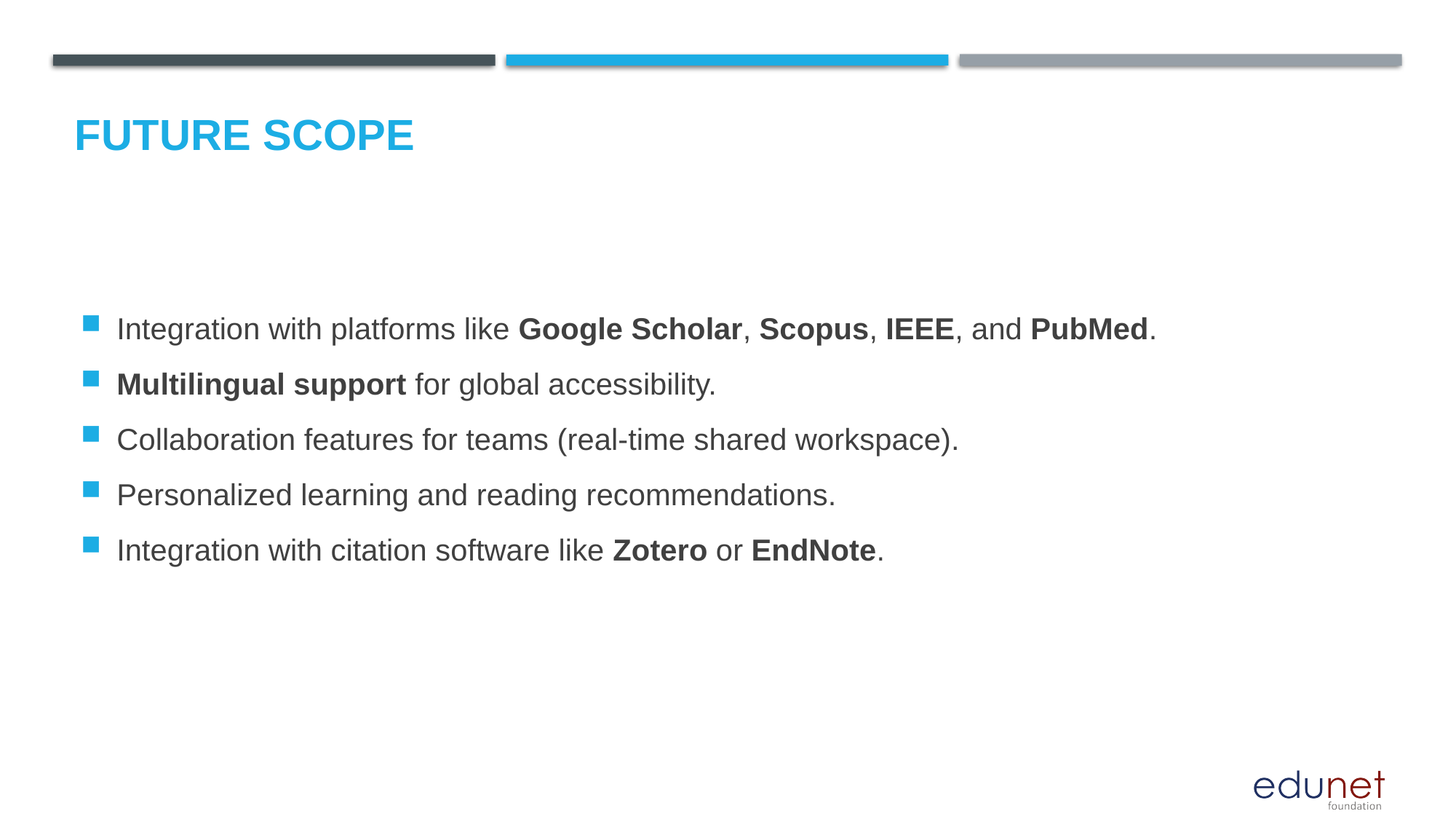

Future scope

Integration with platforms like Google Scholar, Scopus, IEEE, and PubMed.
Multilingual support for global accessibility.
Collaboration features for teams (real-time shared workspace).
Personalized learning and reading recommendations.
Integration with citation software like Zotero or EndNote.